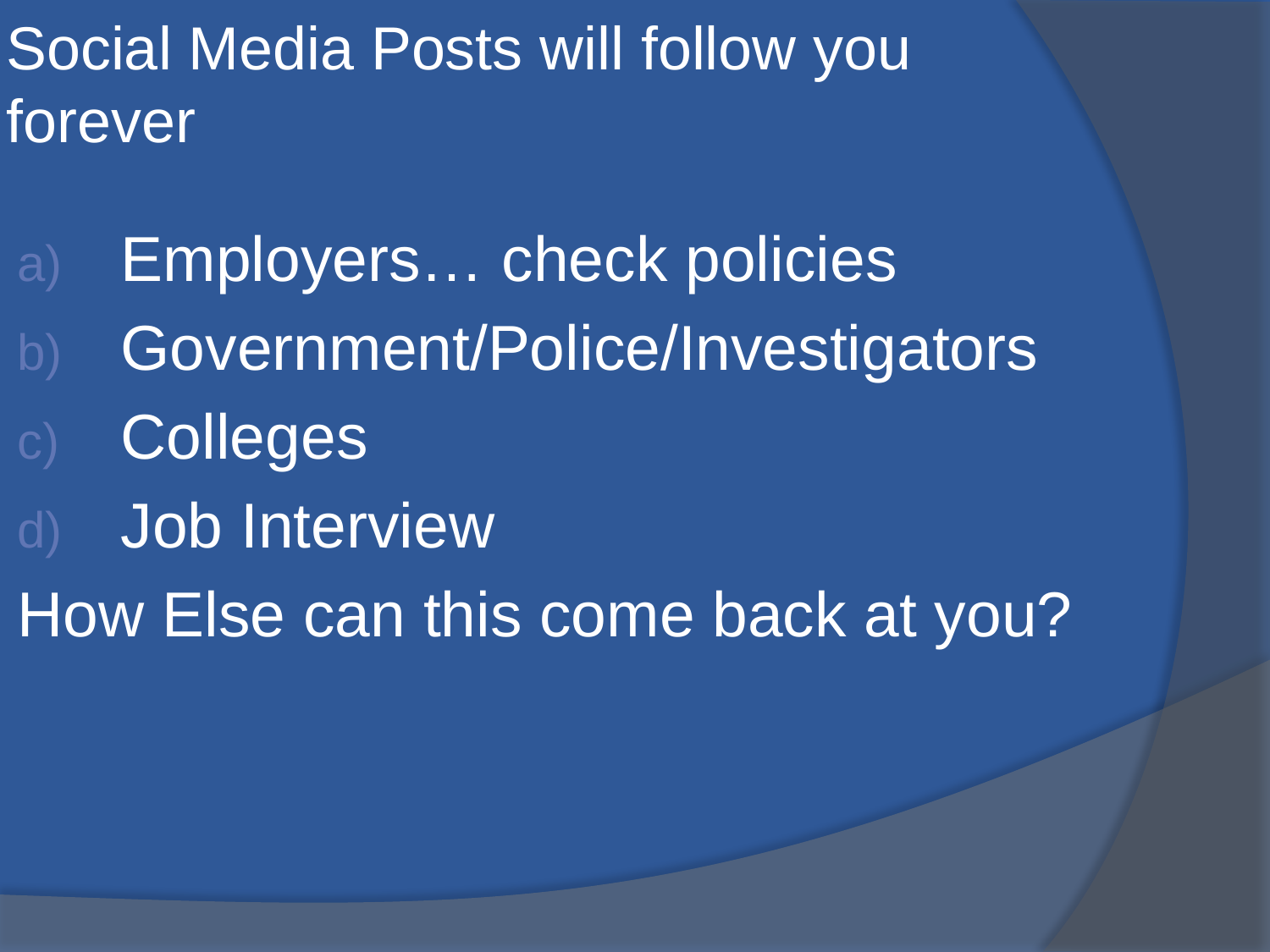

# Social Media Posts will follow you forever
Employers… check policies
Government/Police/Investigators
Colleges
Job Interview
How Else can this come back at you?